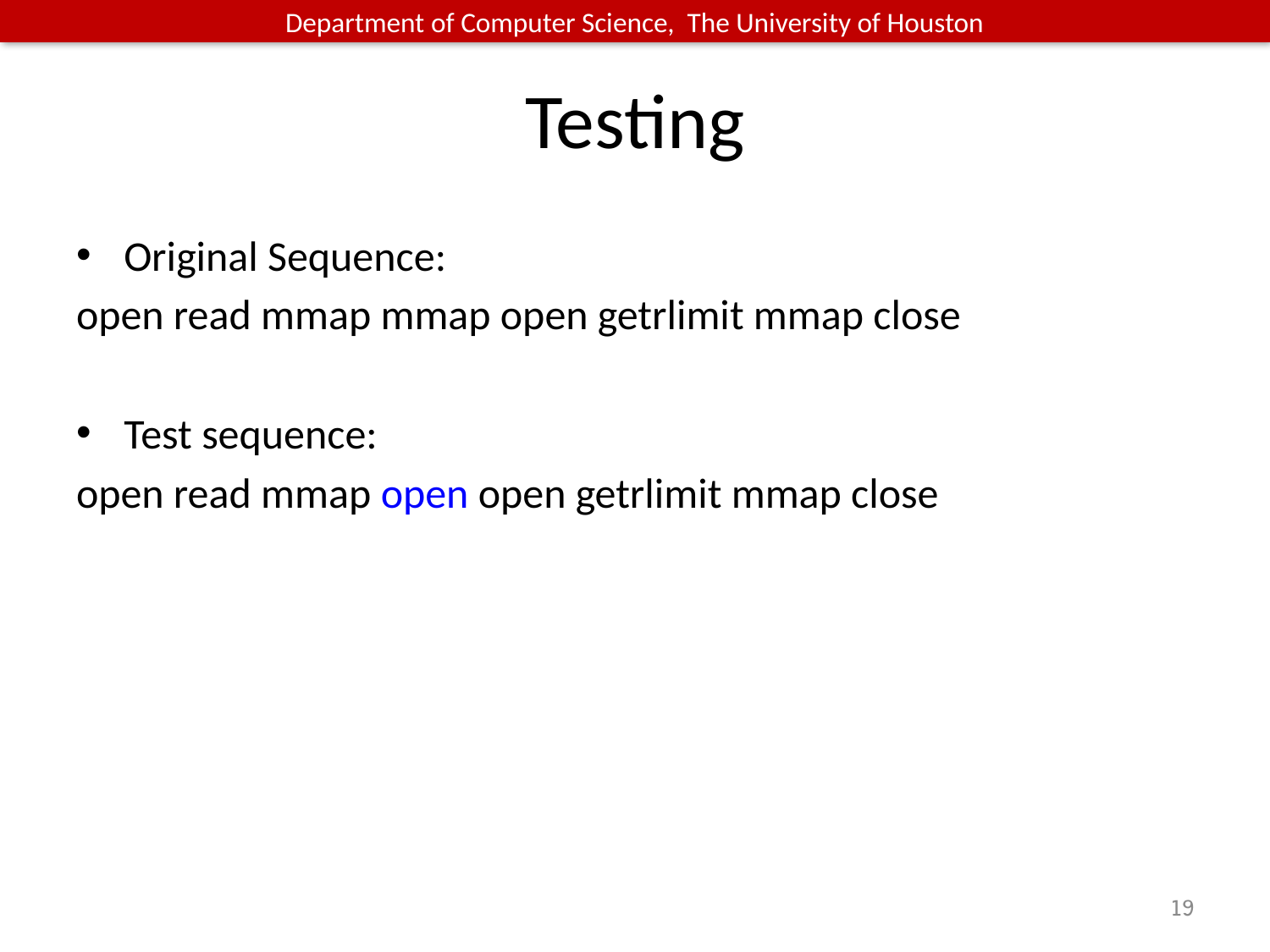

# Testing
Original Sequence:
open read mmap mmap open getrlimit mmap close

Test sequence:
open read mmap open open getrlimit mmap close

19